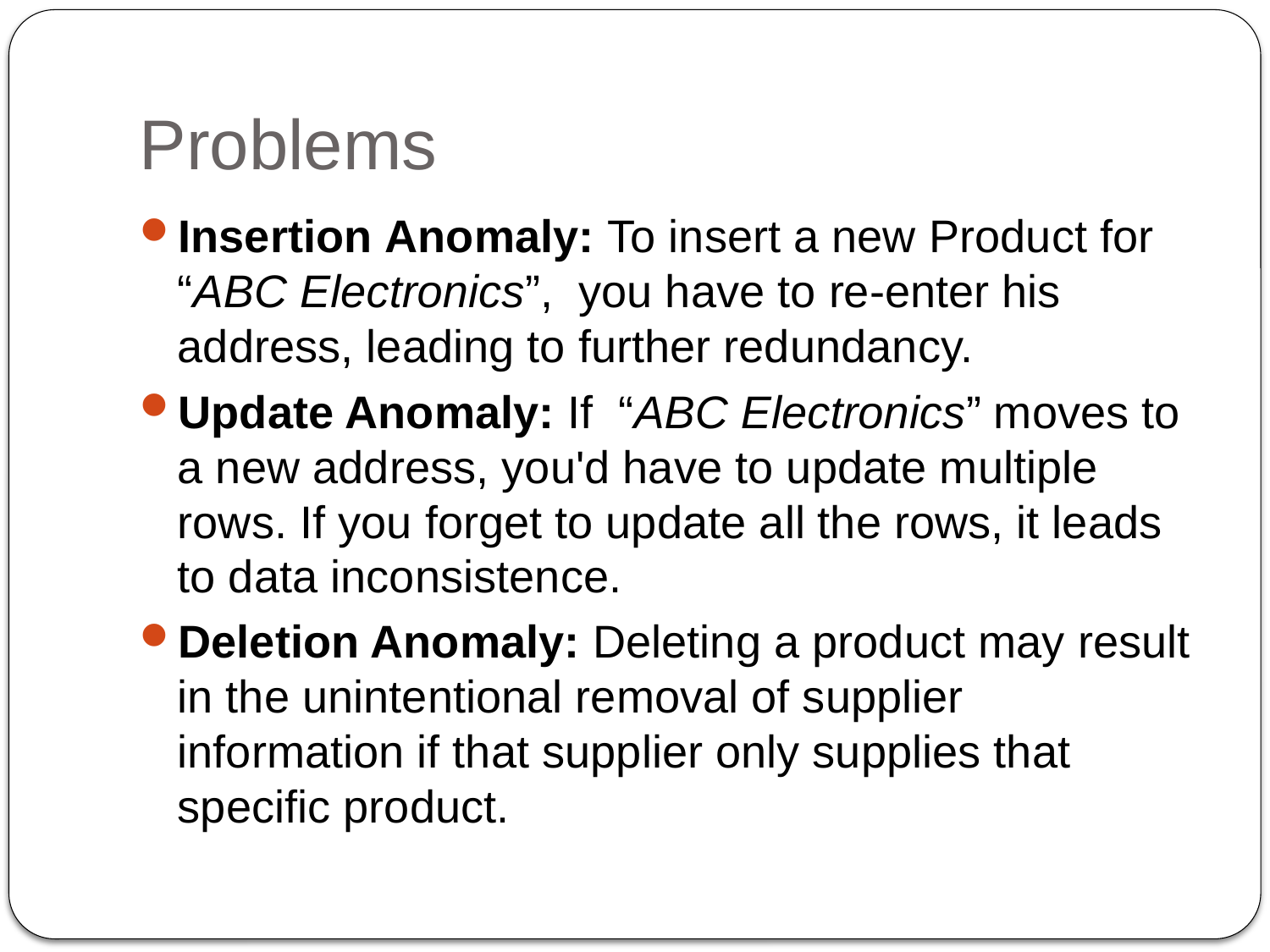

# Problems
Insertion Anomaly: To insert a new Product for “ABC Electronics”,  you have to re-enter his address, leading to further redundancy.
Update Anomaly: If  “ABC Electronics” moves to a new address, you'd have to update multiple rows. If you forget to update all the rows, it leads to data inconsistence.
Deletion Anomaly: Deleting a product may result in the unintentional removal of supplier information if that supplier only supplies that specific product.